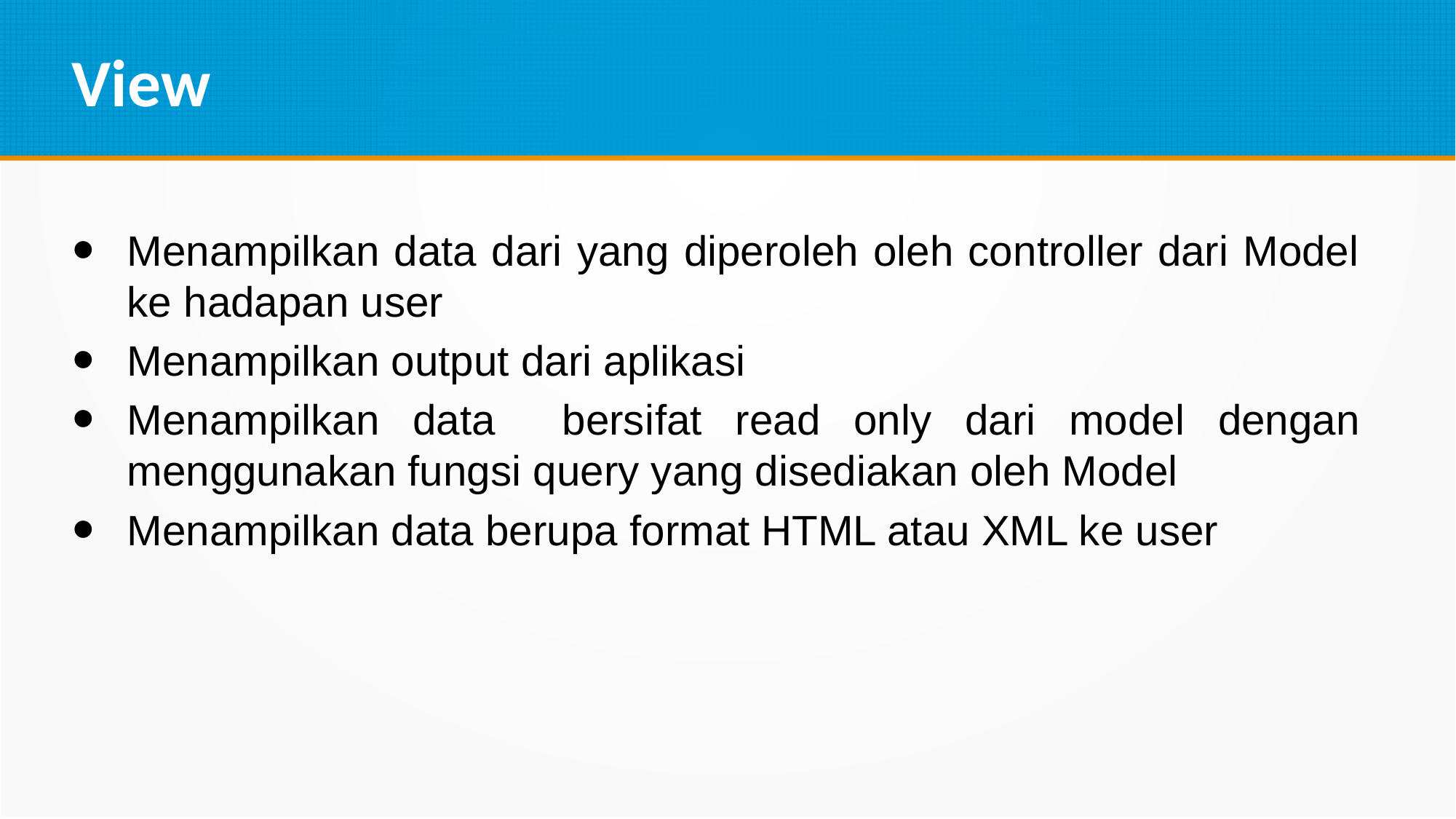

View
Menampilkan data dari yang diperoleh oleh controller dari Model ke hadapan user
Menampilkan output dari aplikasi
Menampilkan data  bersifat read only dari model dengan menggunakan fungsi query yang disediakan oleh Model
Menampilkan data berupa format HTML atau XML ke user